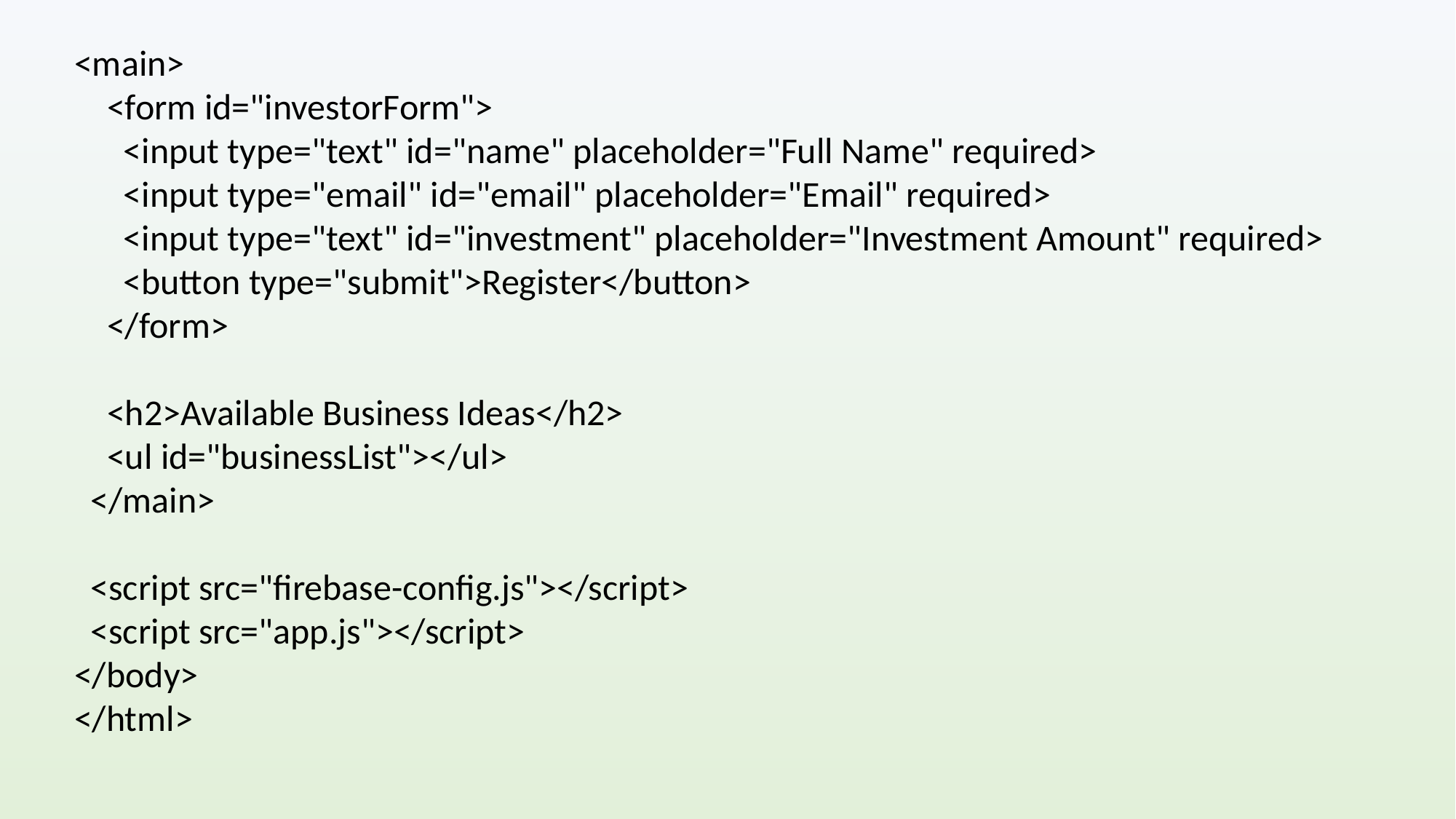

<main>
    <form id="investorForm">
      <input type="text" id="name" placeholder="Full Name" required>
      <input type="email" id="email" placeholder="Email" required>
      <input type="text" id="investment" placeholder="Investment Amount" required>
      <button type="submit">Register</button>
    </form>

    <h2>Available Business Ideas</h2>
    <ul id="businessList"></ul>
  </main>

  <script src="firebase-config.js"></script>
  <script src="app.js"></script>
</body>
</html>